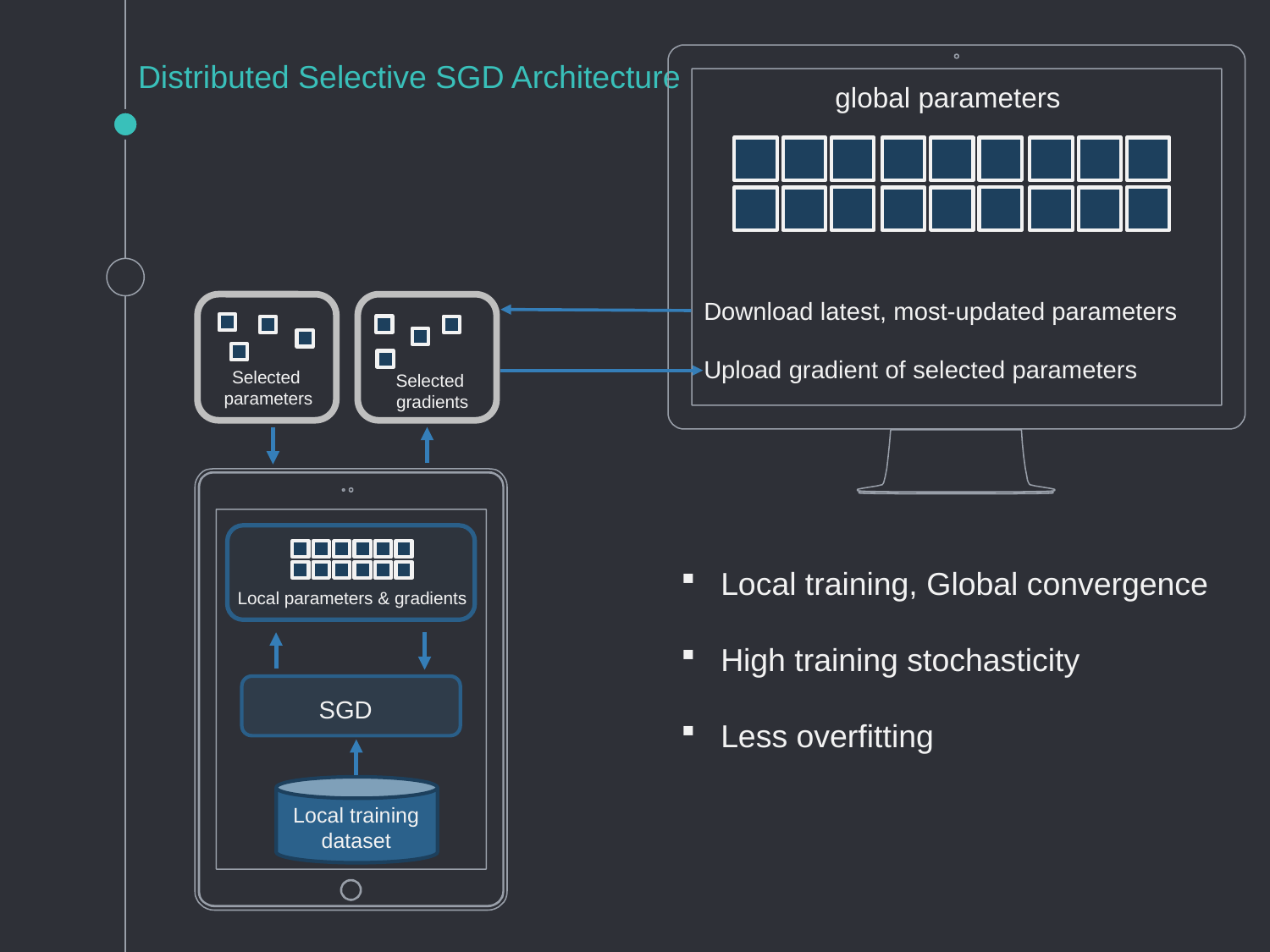

# Distributed Selective SGD Architecture

global parameters

Download latest, most-updated parameters

Upload gradient of selected parameters

Selected
parameters
Selected
gradients

Local training, Global convergence

High training stochasticity

Less overfitting

Local parameters & gradients

SGD

Local training dataset